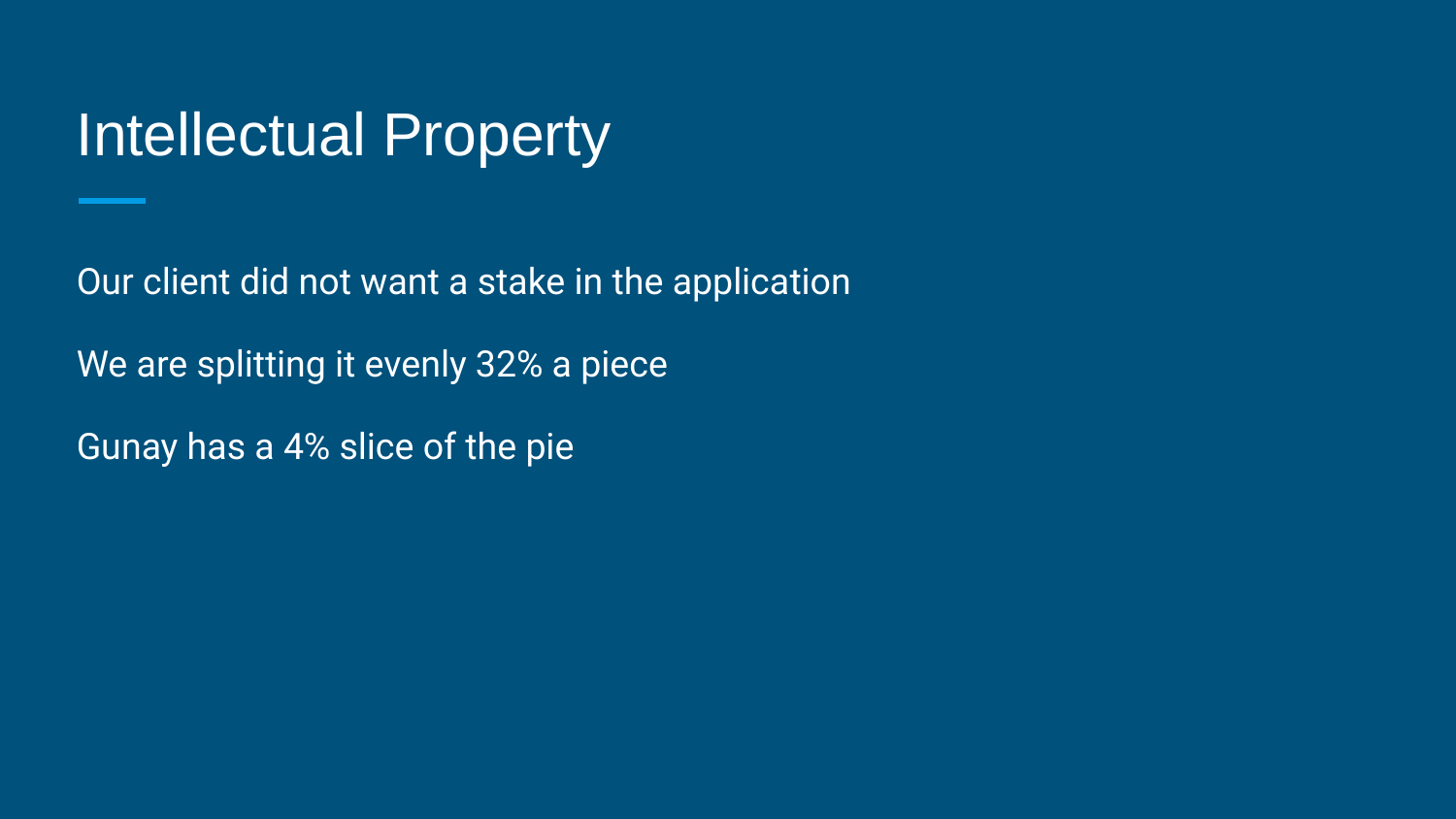

# Intellectual Property
Our client did not want a stake in the application
We are splitting it evenly 32% a piece
Gunay has a 4% slice of the pie